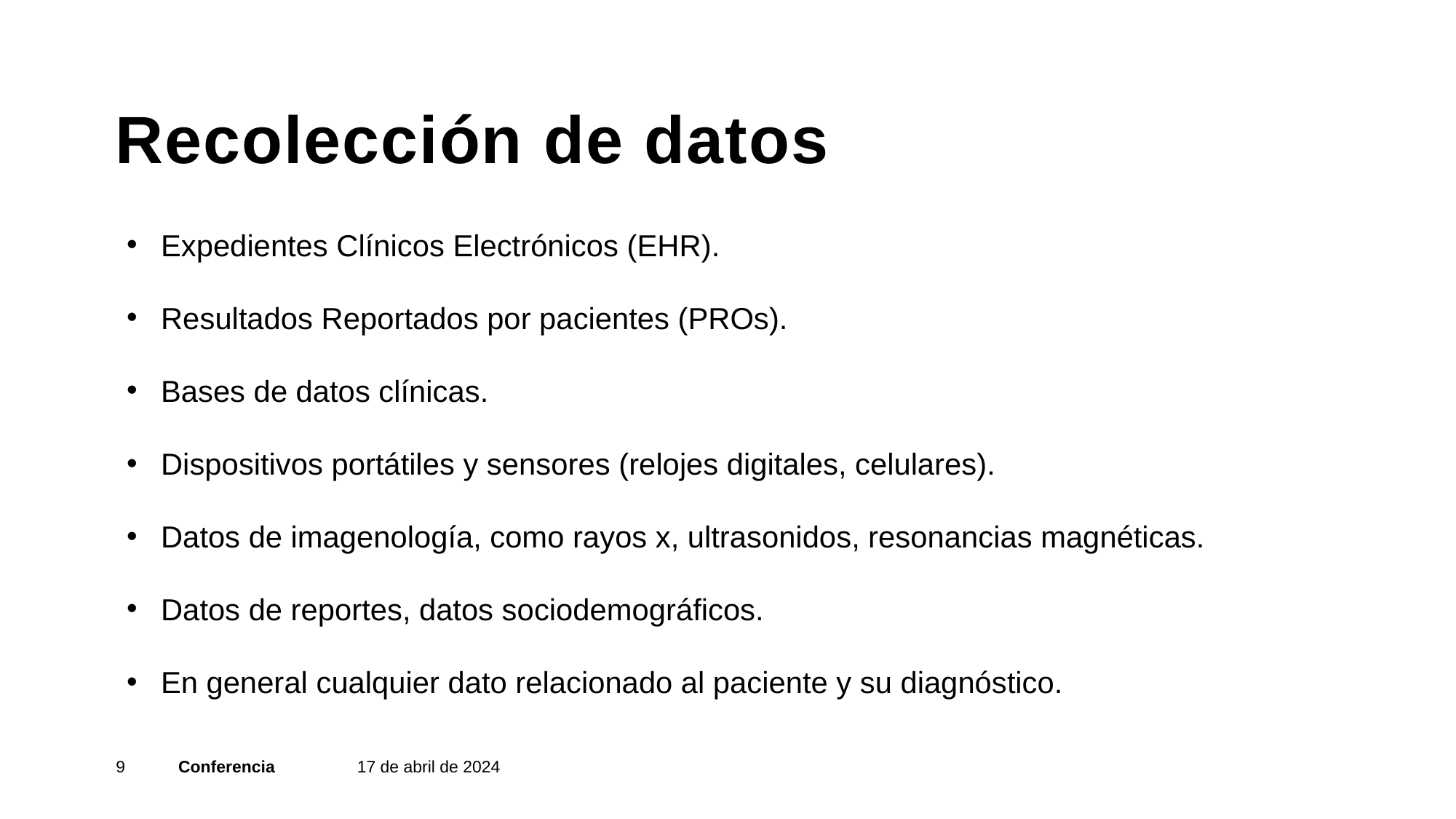

# Recolección de datos
Expedientes Clínicos Electrónicos (EHR).

Resultados Reportados por pacientes (PROs).

Bases de datos clínicas.

Dispositivos portátiles y sensores (relojes digitales, celulares).

Datos de imagenología, como rayos x, ultrasonidos, resonancias magnéticas.

Datos de reportes, datos sociodemográficos.

En general cualquier dato relacionado al paciente y su diagnóstico.

9
Conferencia
17 de abril de 2024